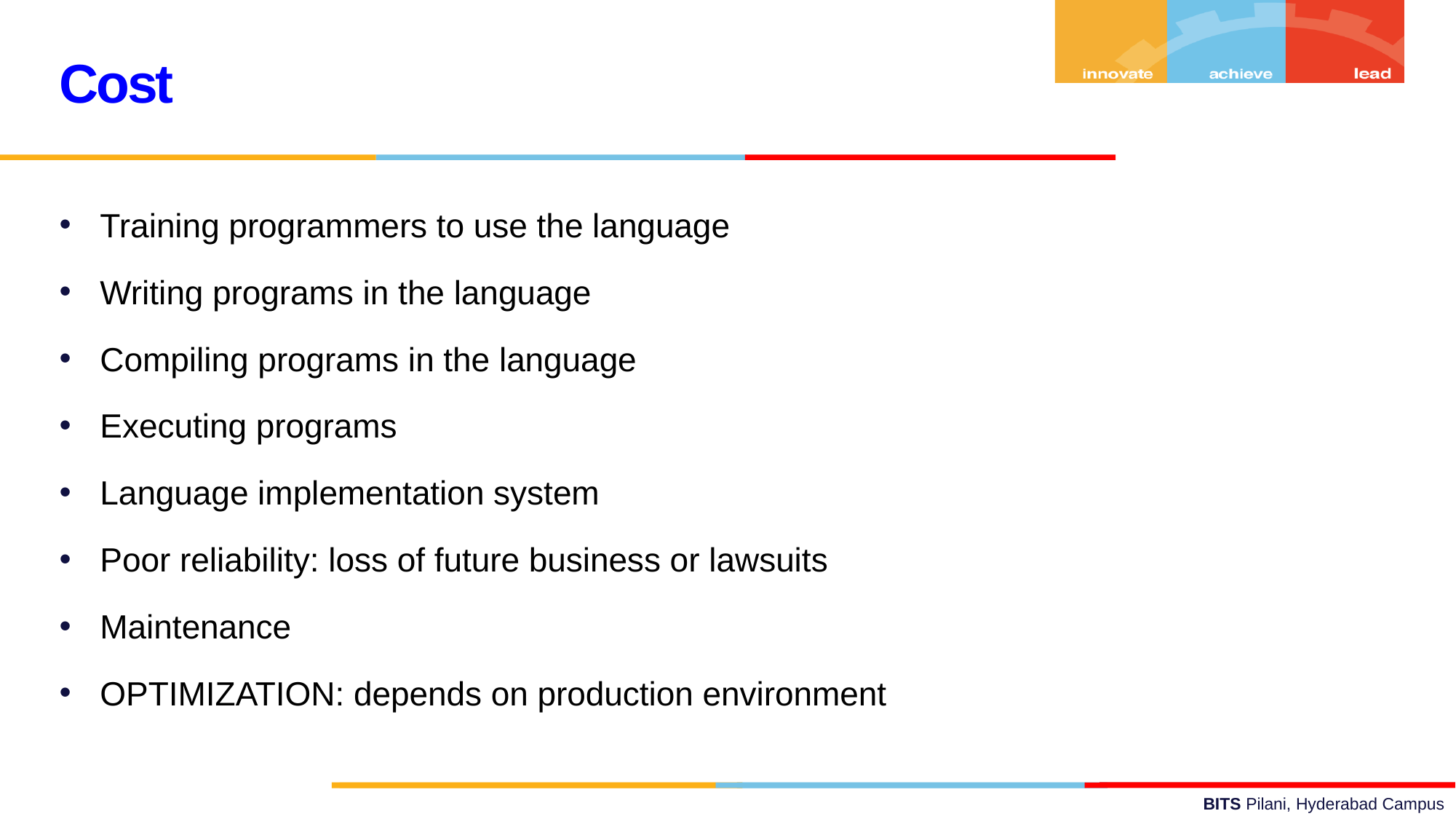

Cost
Training programmers to use the language
Writing programs in the language
Compiling programs in the language
Executing programs
Language implementation system
Poor reliability: loss of future business or lawsuits
Maintenance
OPTIMIZATION: depends on production environment